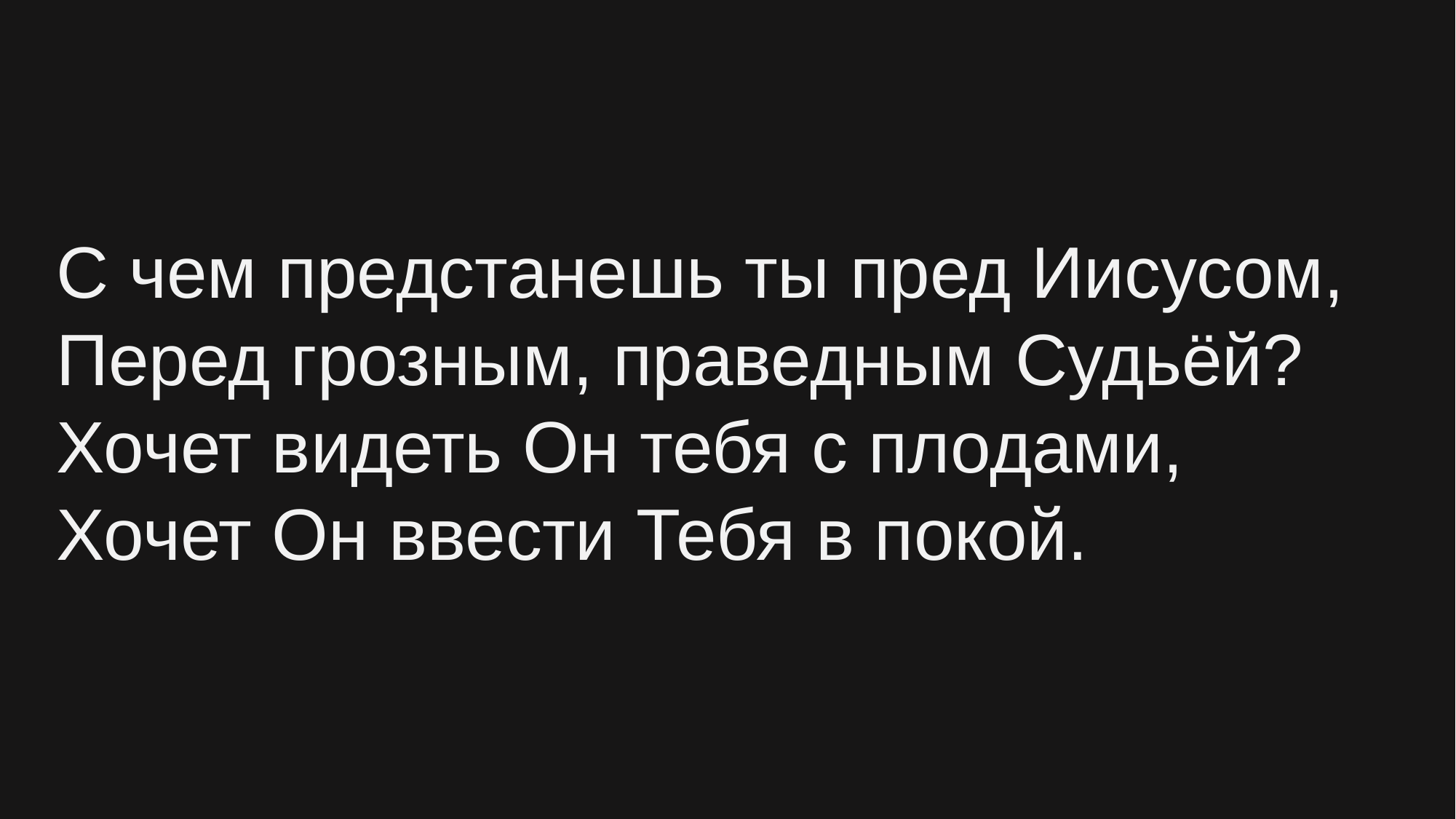

С чем предстанешь ты пред Иисусом,
Перед грозным, праведным Судьёй?
Хочет видеть Он тебя с плодами,
Хочет Он ввести Тебя в покой.